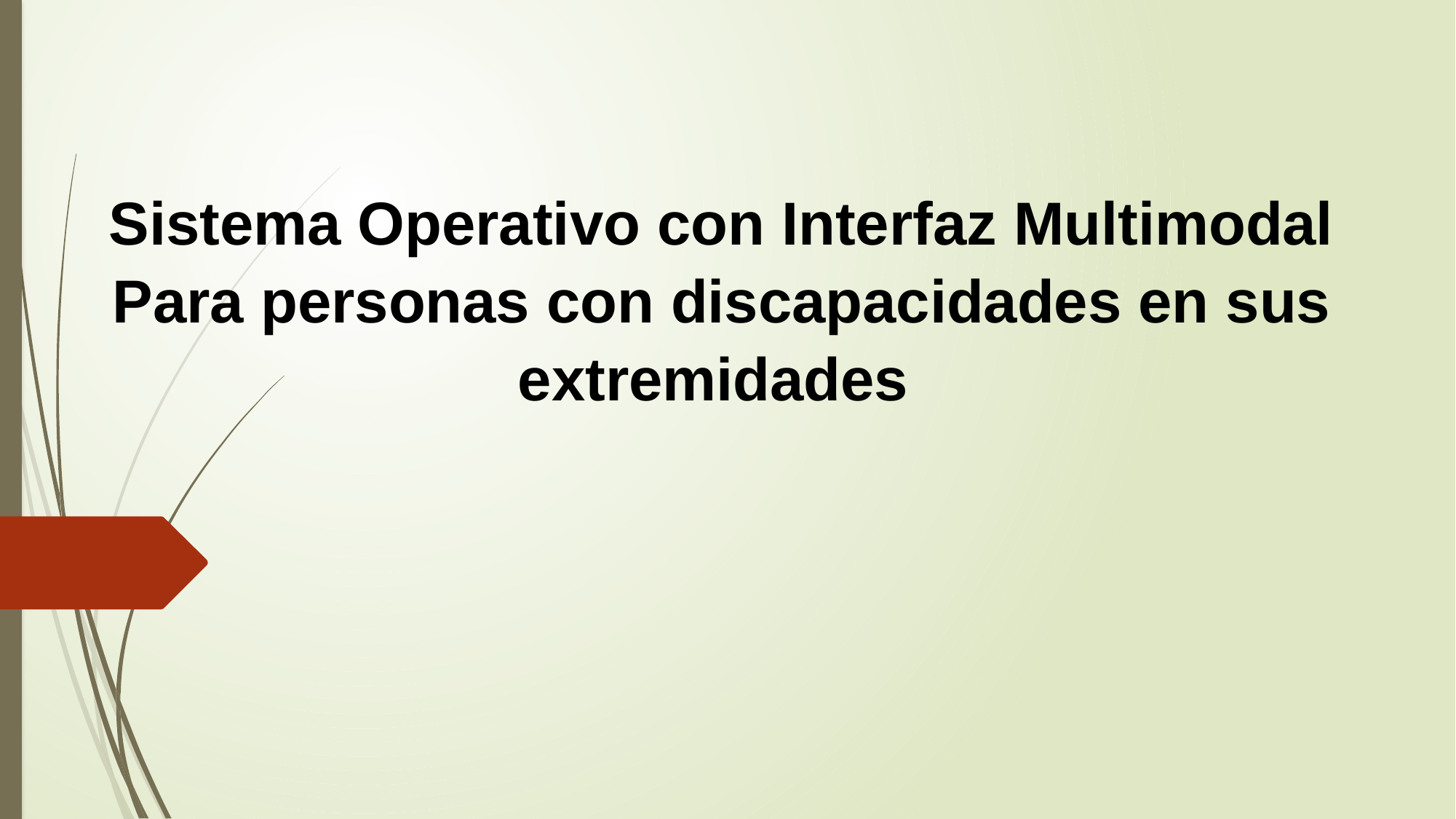

Sistema Operativo con Interfaz Multimodal
Para personas con discapacidades en sus extremidades